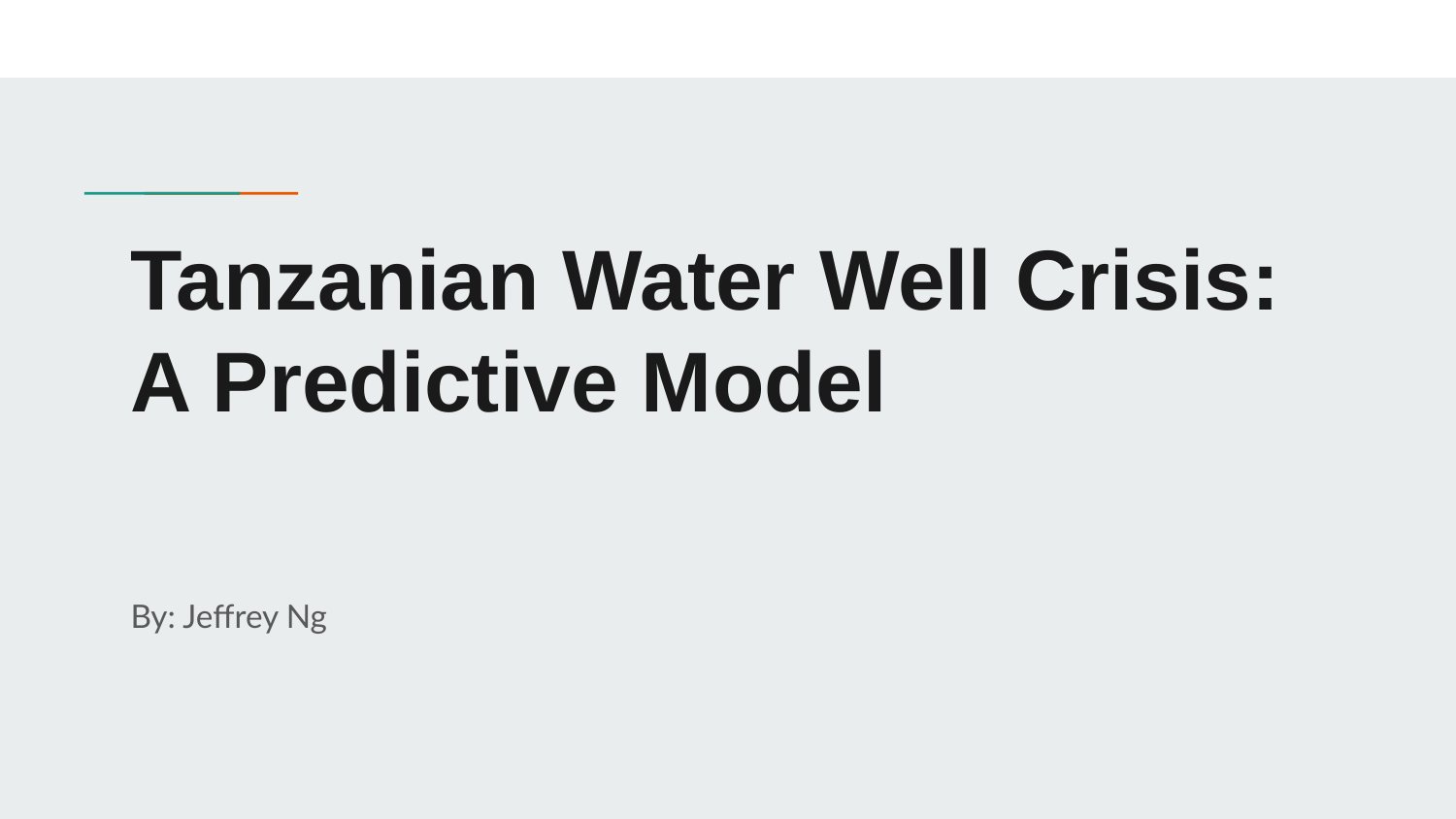

# Tanzanian Water Well Crisis: A Predictive Model
By: Jeffrey Ng